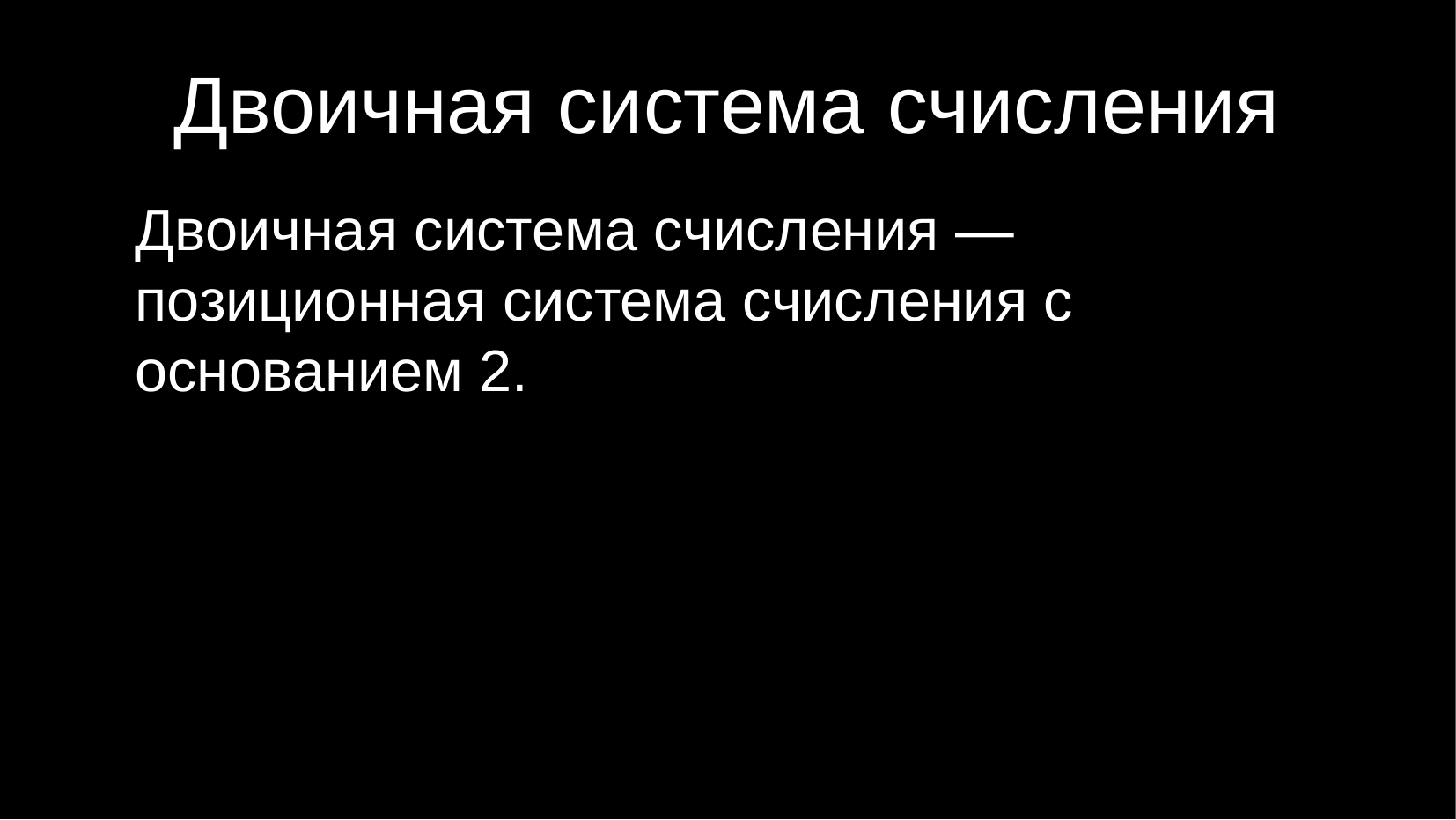

# Двоичная система счисления
Двоичная система счисления — позиционная система счисления с основанием 2.